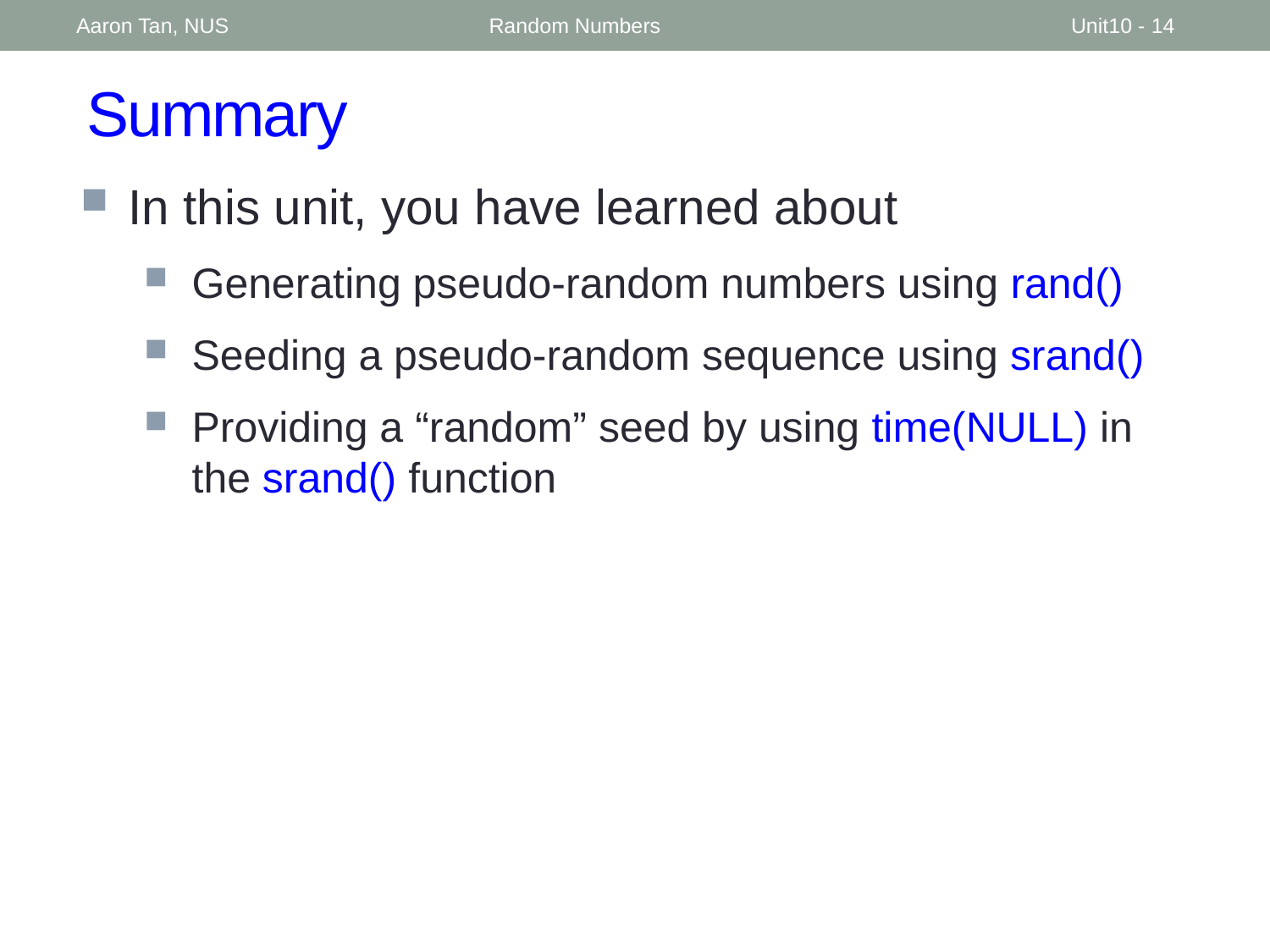

Aaron Tan, NUS
Random Numbers
Unit10 - 14
# Summary
In this unit, you have learned about
Generating pseudo-random numbers using rand()
Seeding a pseudo-random sequence using srand()
Providing a “random” seed by using time(NULL) in the srand() function